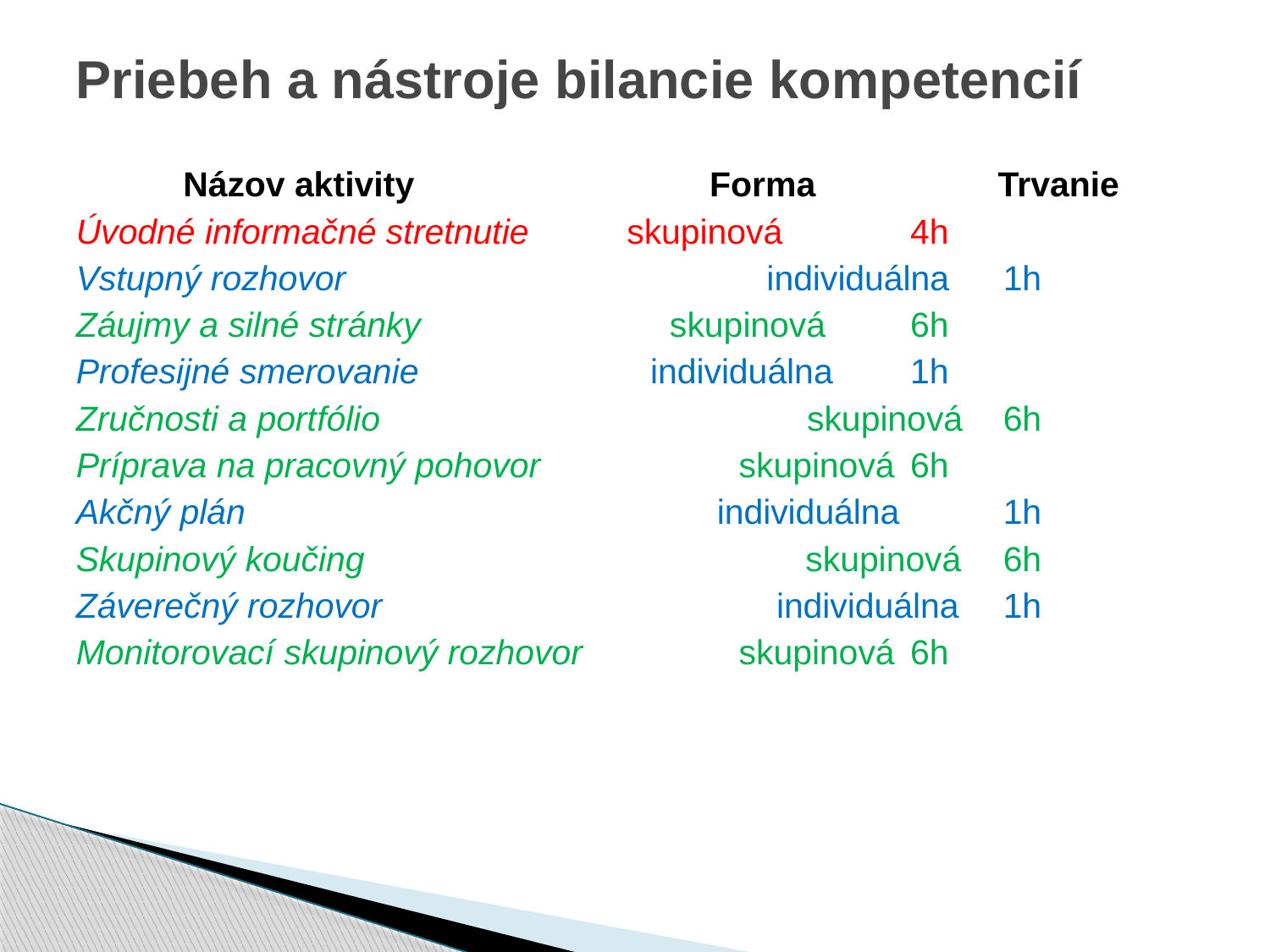

# Priebeh a nástroje bilancie kompetencií
           Názov aktivity 	                           Forma  	         Trvanie
Úvodné informačné stretnutie 	         skupinová      	4h
Vstupný rozhovor 	                                 individuálna 	1h
Záujmy a silné stránky 	                       skupinová 	6h
Profesijné smerovanie 	                     individuálna 	1h
Zručnosti a portfólio 	                                     skupinová 	6h
Príprava na pracovný pohovor 	           skupinová 	6h
Akčný plán 	                                               individuálna 	1h
Skupinový koučing 	                                     skupinová 	6h
Záverečný rozhovor 	                                  individuálna 	1h
Monitorovací skupinový rozhovor 	           skupinová 	6h